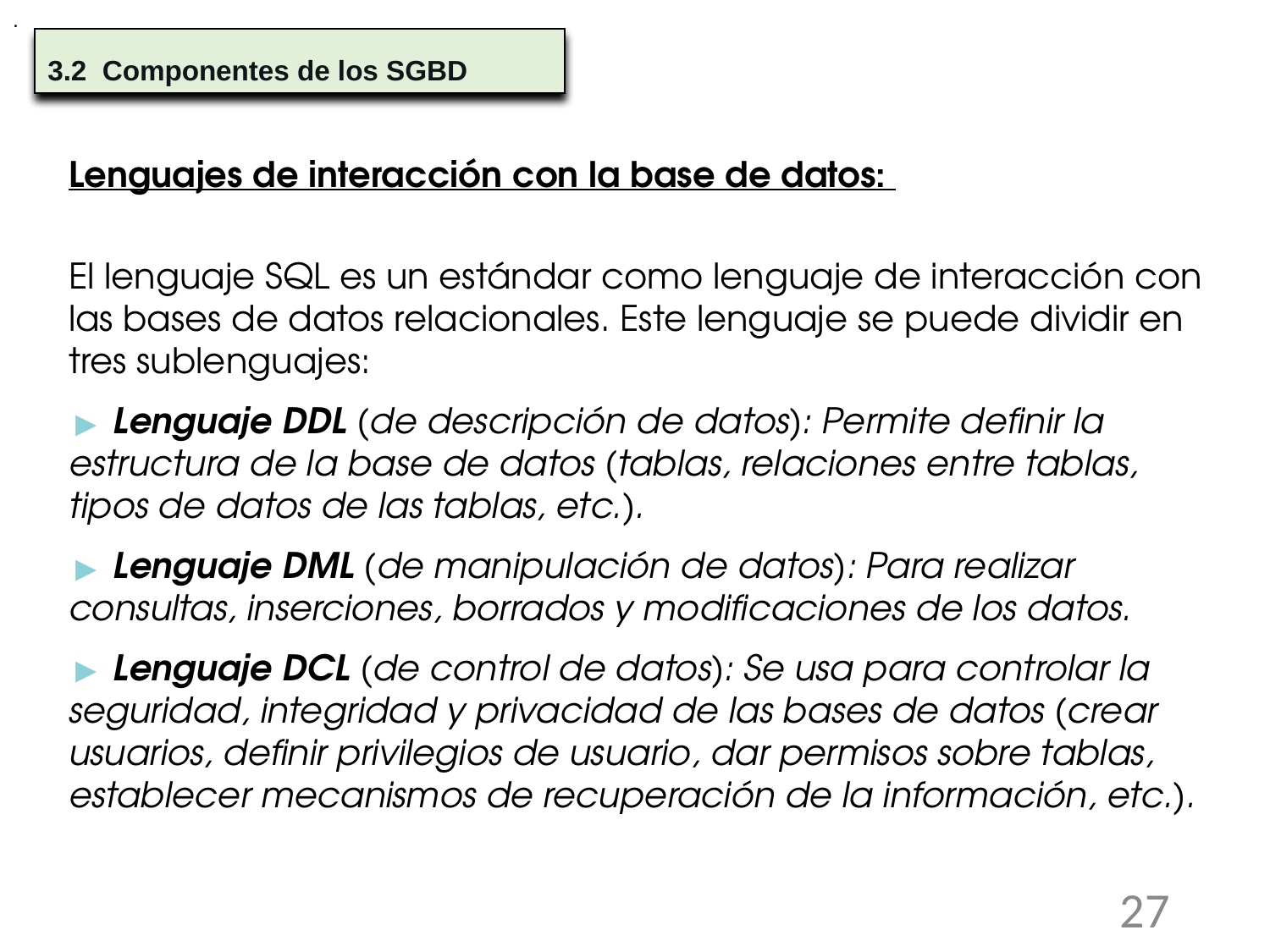

.

3.2  Componentes de los SGBD

Lenguajes de interacción con la base de datos:

El lenguaje SQL es un estándar como lenguaje de interacción con las bases de datos relacionales. Este lenguaje se puede dividir en tres sublenguajes:
 Lenguaje DDL (de descripción de datos): Permite definir la estructura de la base de datos (tablas, relaciones entre tablas, tipos de datos de las tablas, etc.).
 Lenguaje DML (de manipulación de datos): Para realizar consultas, inserciones, borrados y modificaciones de los datos.
 Lenguaje DCL (de control de datos): Se usa para controlar la seguridad, integridad y privacidad de las bases de datos (crear usuarios, definir privilegios de usuario, dar permisos sobre tablas, establecer mecanismos de recuperación de la información, etc.).

27